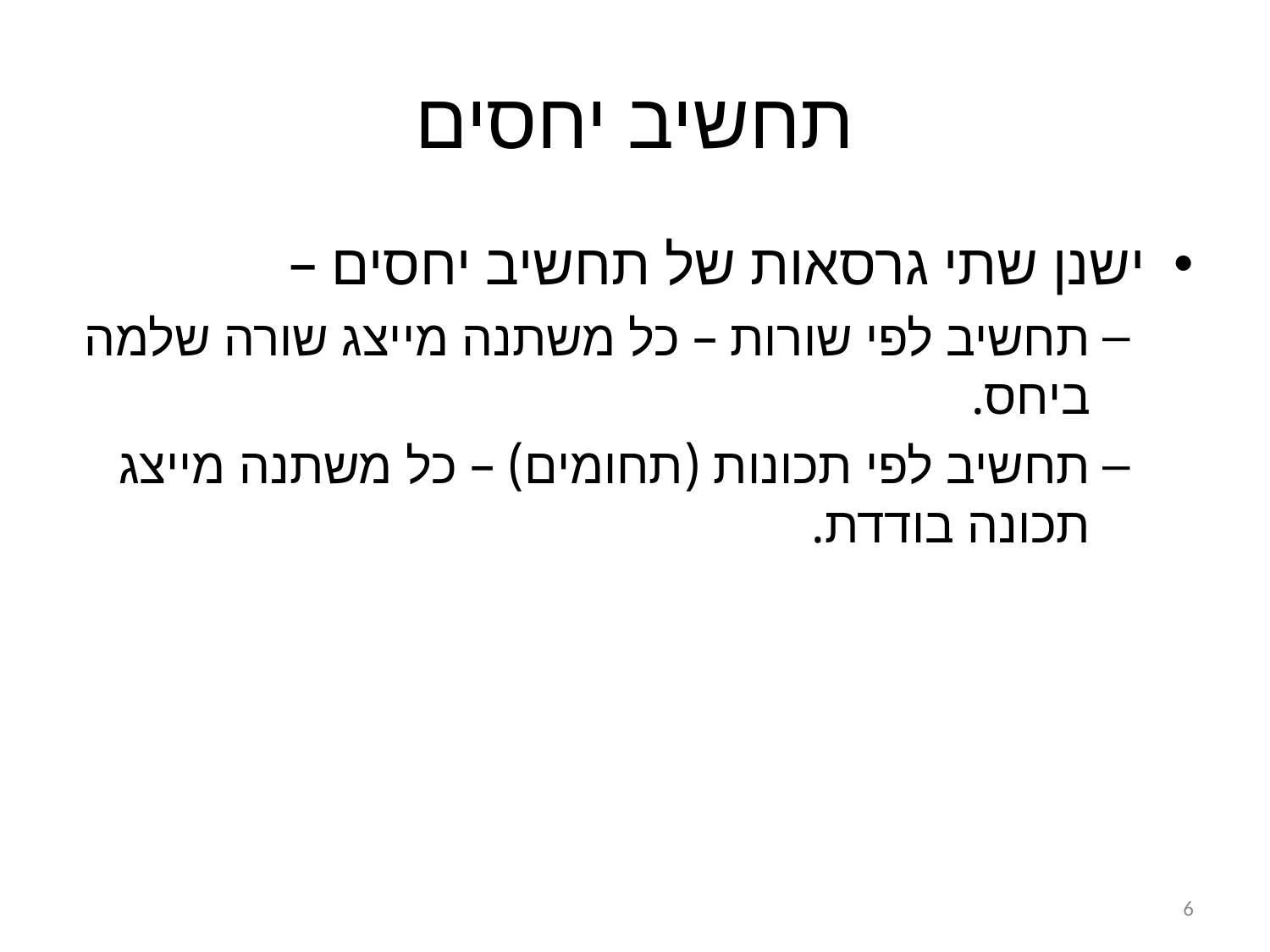

# תחשיב יחסים
ישנן שתי גרסאות של תחשיב יחסים –
תחשיב לפי שורות – כל משתנה מייצג שורה שלמה ביחס.
תחשיב לפי תכונות (תחומים) – כל משתנה מייצג תכונה בודדת.
6